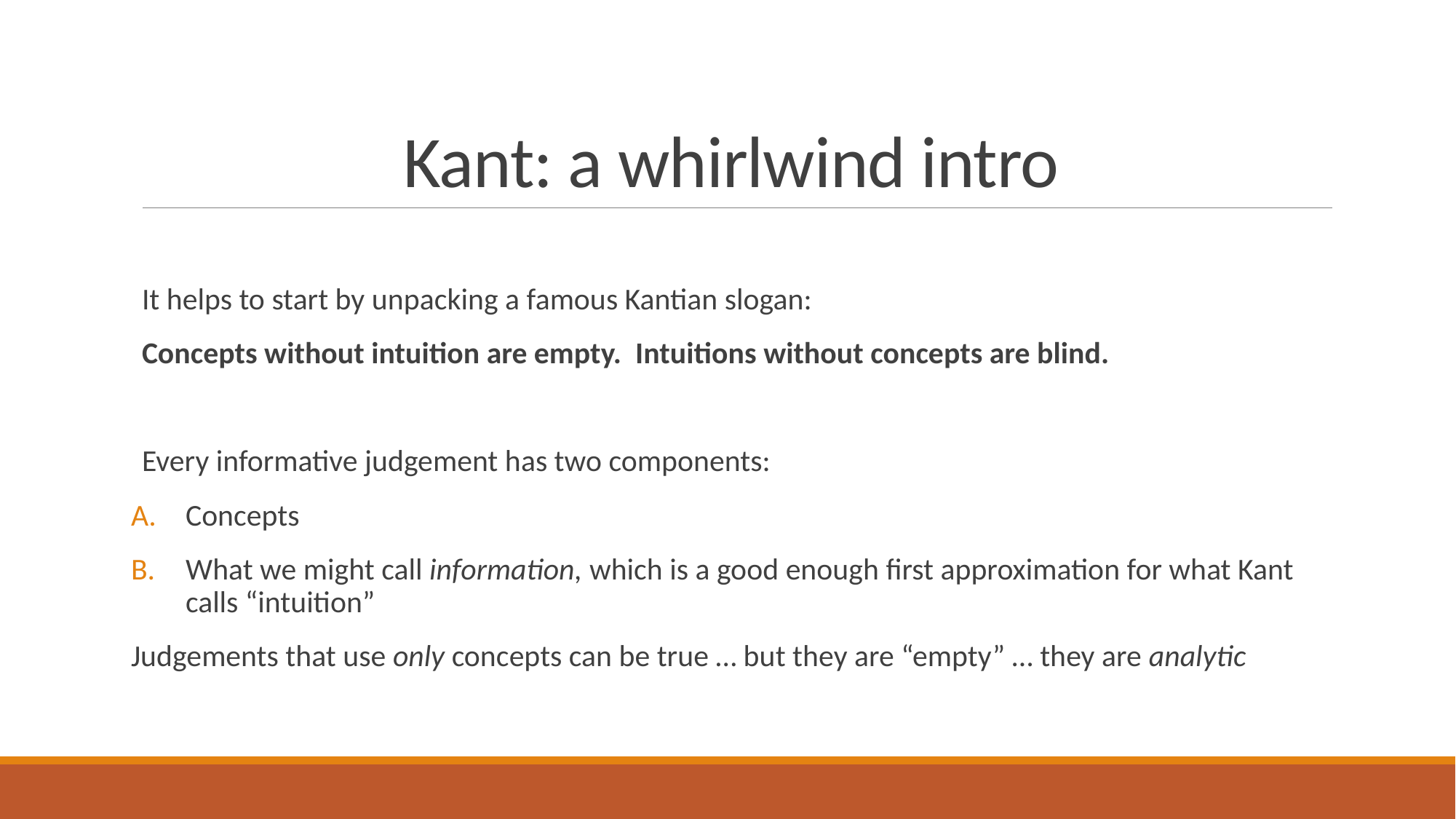

# Kant: a whirlwind intro

It helps to start by unpacking a famous Kantian slogan:
Concepts without intuition are empty.  Intuitions without concepts are blind.

Every informative judgement has two components:
Concepts
What we might call information, which is a good enough first approximation for what Kant calls “intuition”
Judgements that use only concepts can be true … but they are “empty” … they are analytic